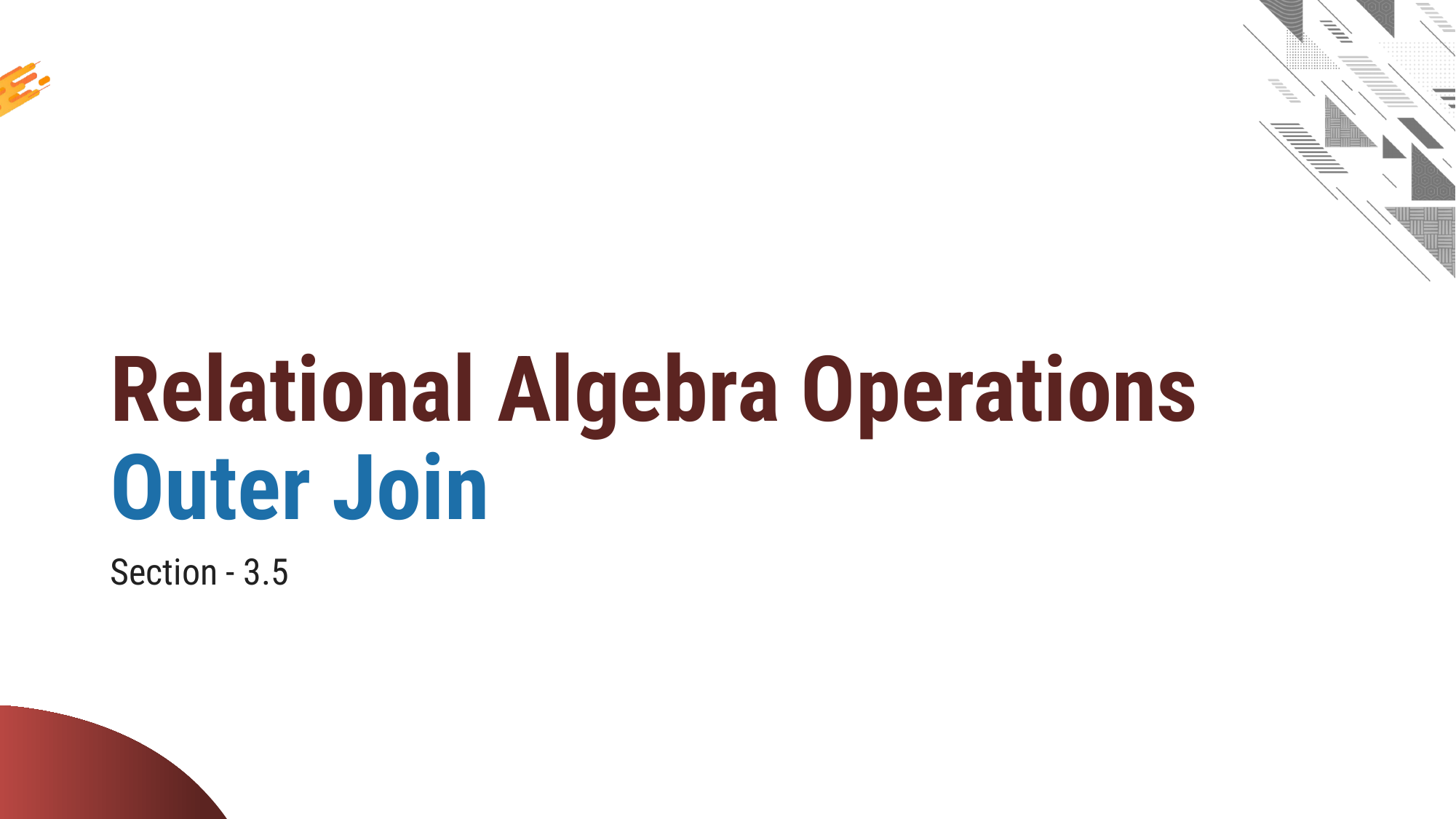

# Relational Algebra Operations Outer Join
Section - 3.5